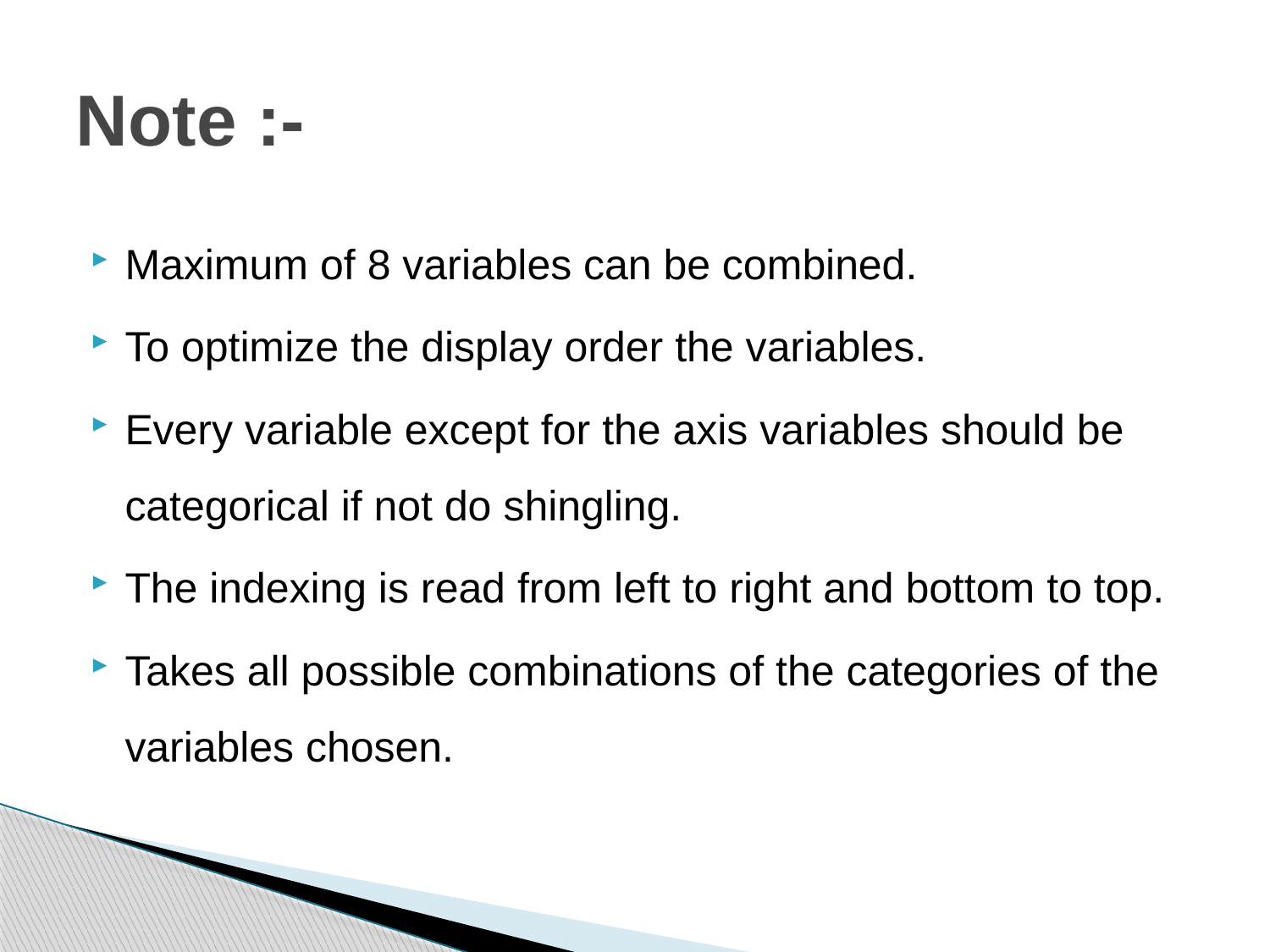

# Note :-
Maximum of 8 variables can be combined.
To optimize the display order the variables.
Every variable except for the axis variables should be categorical if not do shingling.
The indexing is read from left to right and bottom to top.
Takes all possible combinations of the categories of the variables chosen.